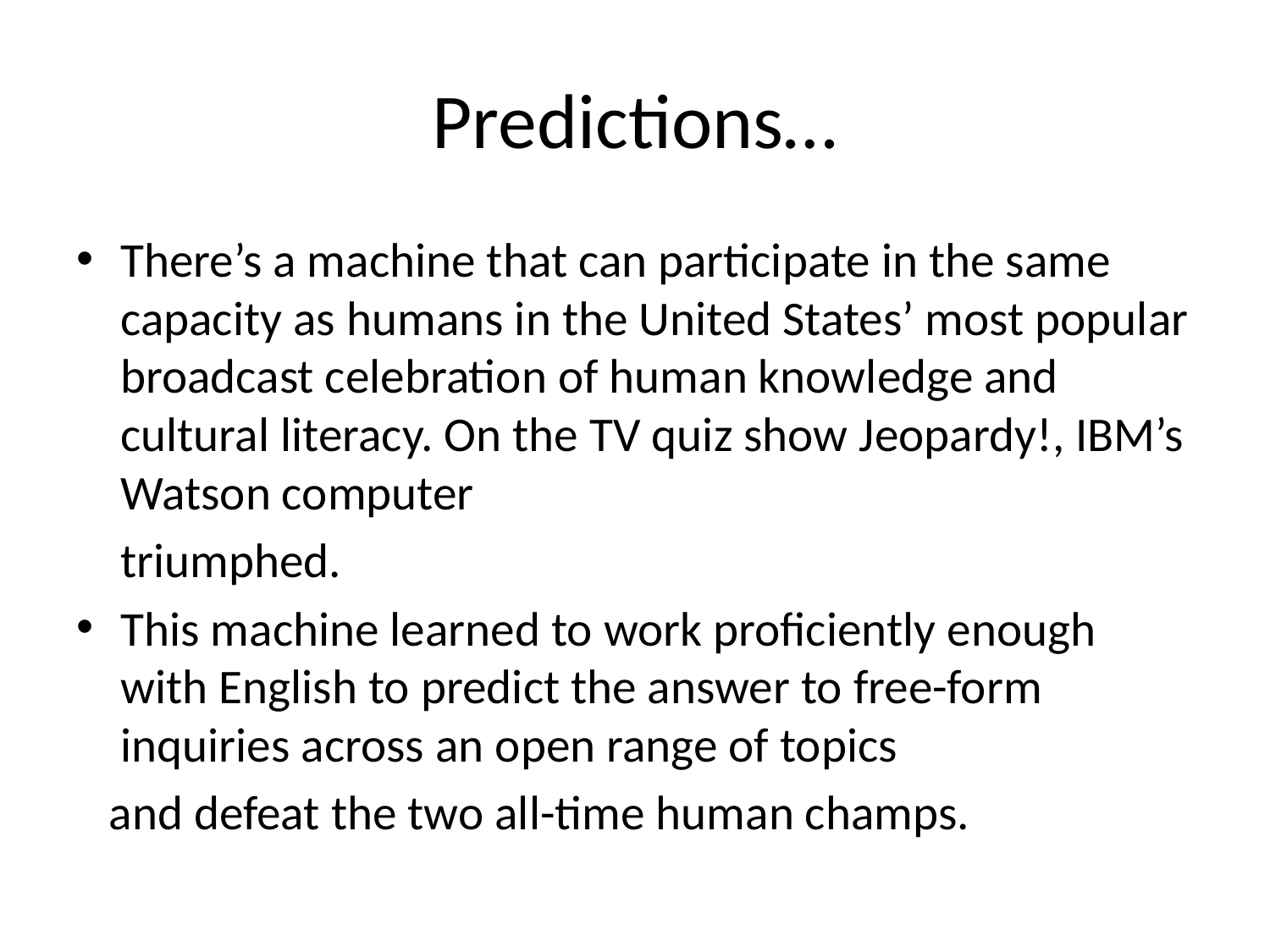

# Predictions…
There’s a machine that can participate in the same capacity as humans in the United States’ most popular broadcast celebration of human knowledge and cultural literacy. On the TV quiz show Jeopardy!, IBM’s Watson computer
    triumphed.
This machine learned to work proficiently enough with English to predict the answer to free-form inquiries across an open range of topics
   and defeat the two all-time human champs.